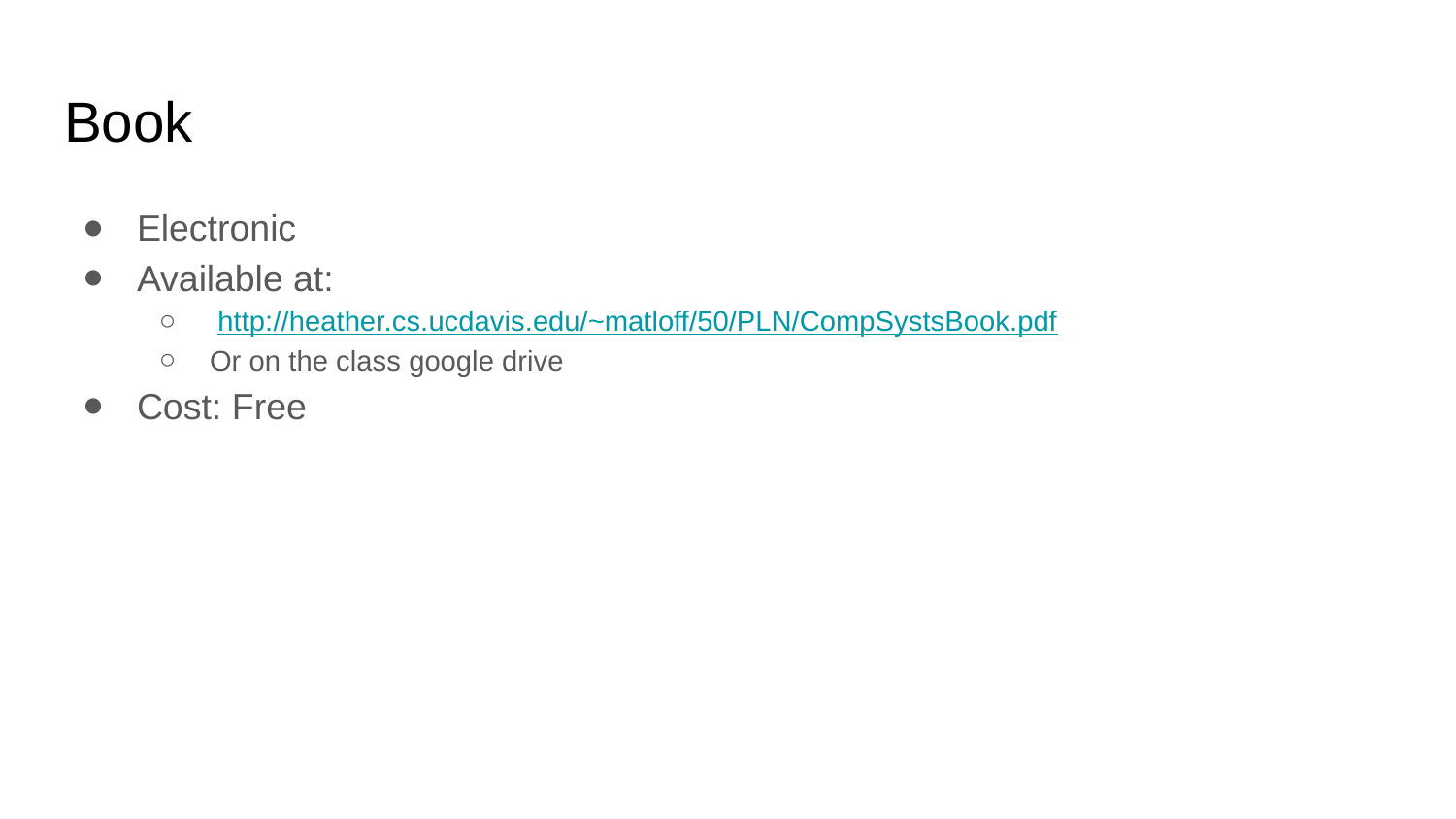

# Book
Electronic
Available at:
 http://heather.cs.ucdavis.edu/~matloff/50/PLN/CompSystsBook.pdf
Or on the class google drive
Cost: Free